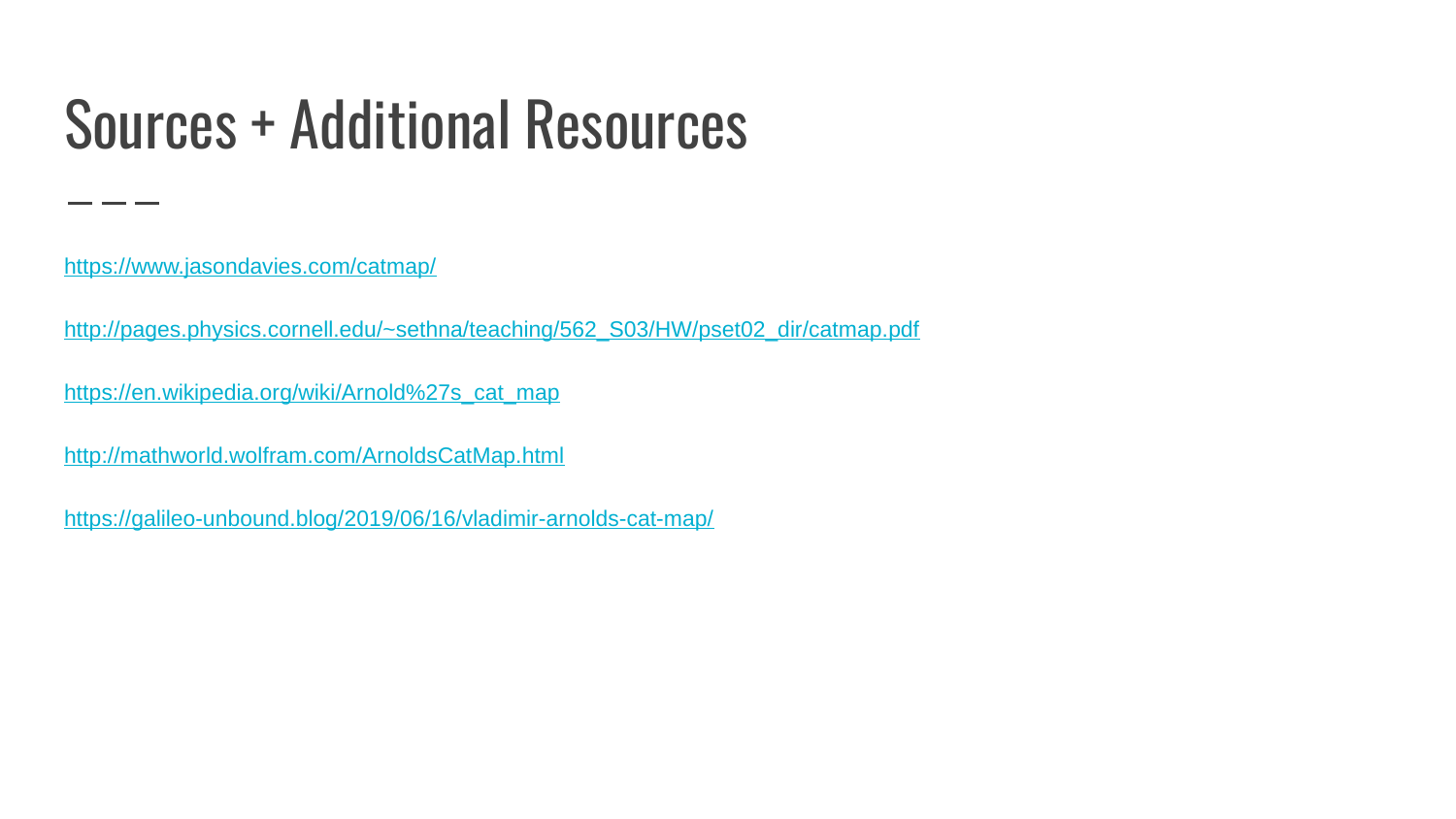

# Sources + Additional Resources
https://www.jasondavies.com/catmap/
http://pages.physics.cornell.edu/~sethna/teaching/562_S03/HW/pset02_dir/catmap.pdf
https://en.wikipedia.org/wiki/Arnold%27s_cat_map
http://mathworld.wolfram.com/ArnoldsCatMap.html
https://galileo-unbound.blog/2019/06/16/vladimir-arnolds-cat-map/